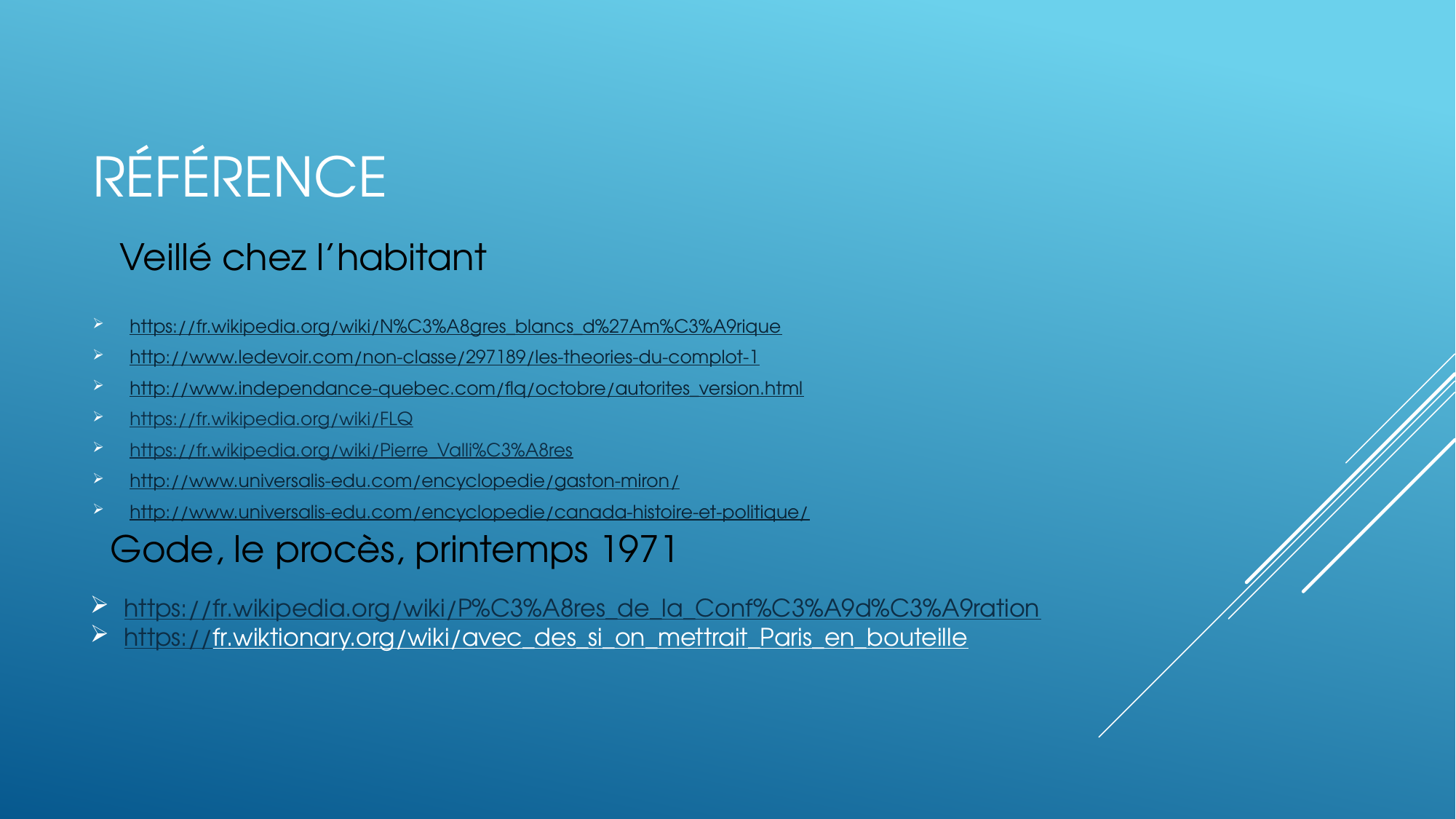

# Référence
 Veillé chez l’habitant
https://fr.wikipedia.org/wiki/N%C3%A8gres_blancs_d%27Am%C3%A9rique
http://www.ledevoir.com/non-classe/297189/les-theories-du-complot-1
http://www.independance-quebec.com/flq/octobre/autorites_version.html
https://fr.wikipedia.org/wiki/FLQ
https://fr.wikipedia.org/wiki/Pierre_Valli%C3%A8res
http://www.universalis-edu.com/encyclopedie/gaston-miron/
http://www.universalis-edu.com/encyclopedie/canada-histoire-et-politique/

Gode, le procès, printemps 1971
https://fr.wikipedia.org/wiki/P%C3%A8res_de_la_Conf%C3%A9d%C3%A9ration
https://fr.wiktionary.org/wiki/avec_des_si_on_mettrait_Paris_en_bouteille